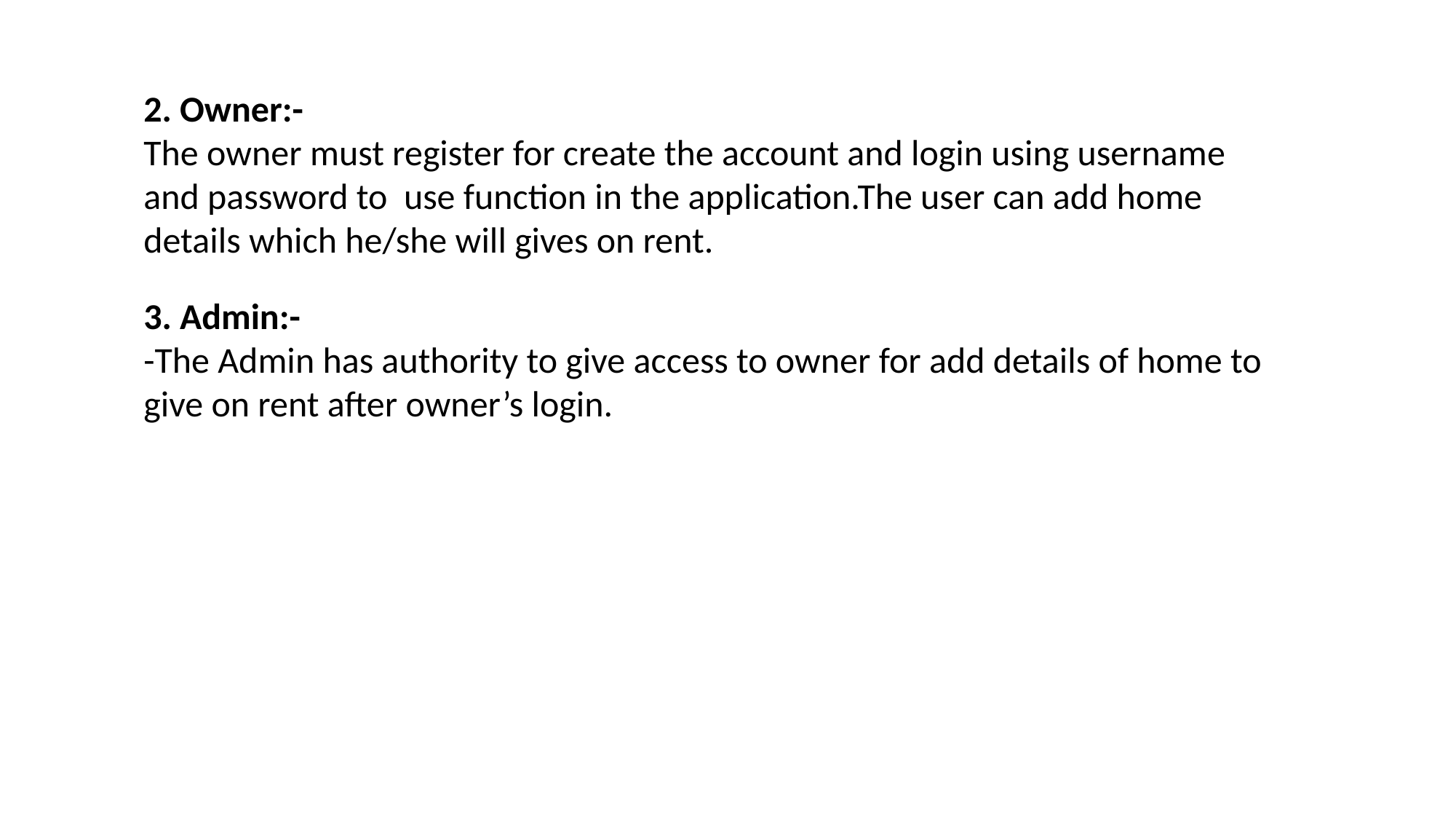

2. Owner:-
The owner must register for create the account and login using username and password to  use function in the application.The user can add home details which he/she will gives on rent.

3. Admin:-
-The Admin has authority to give access to owner for add details of home to give on rent after owner’s login.